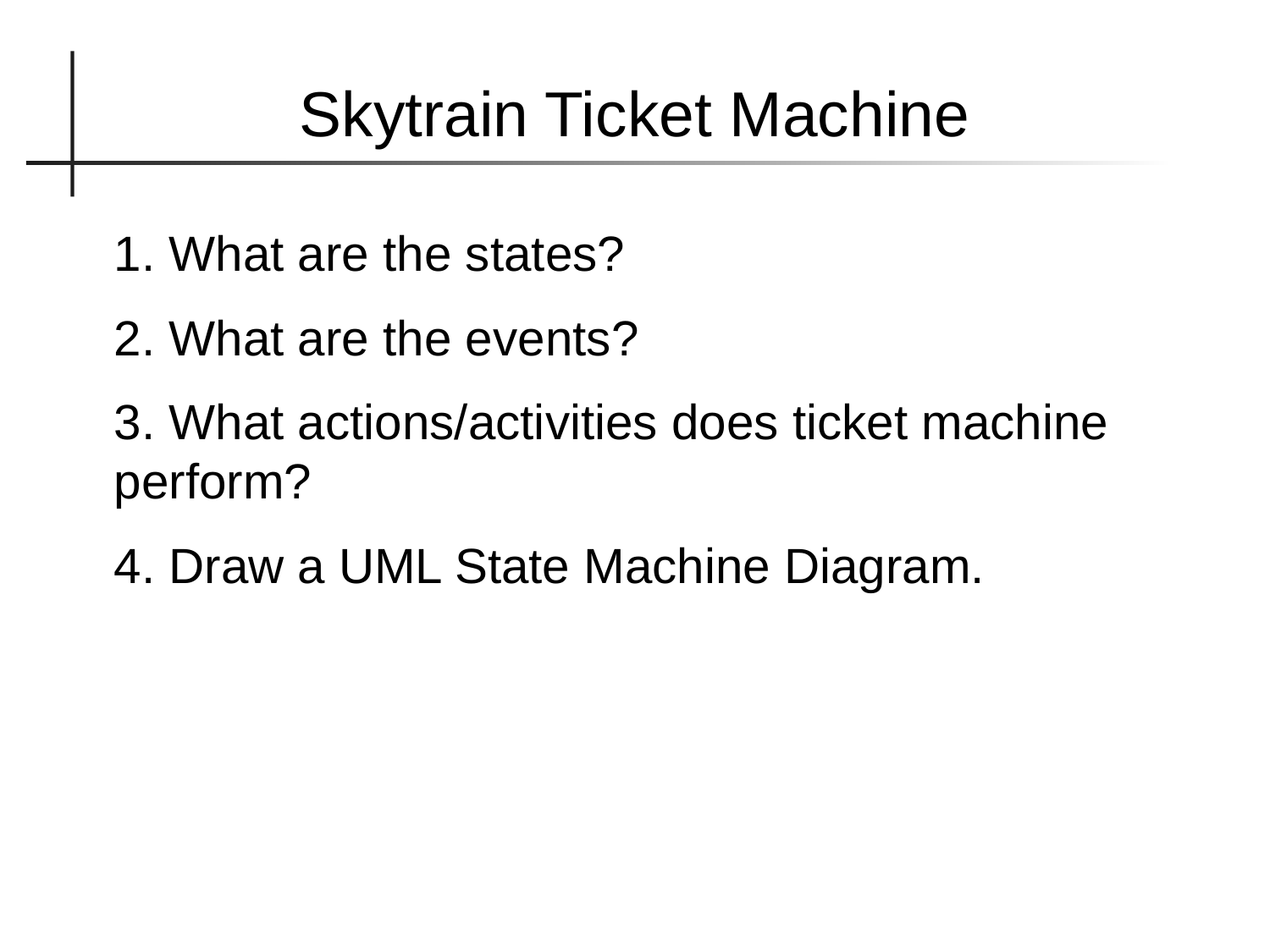

Skytrain Ticket Machine
1. What are the states?
2. What are the events?
3. What actions/activities does ticket machine perform?
4. Draw a UML State Machine Diagram.